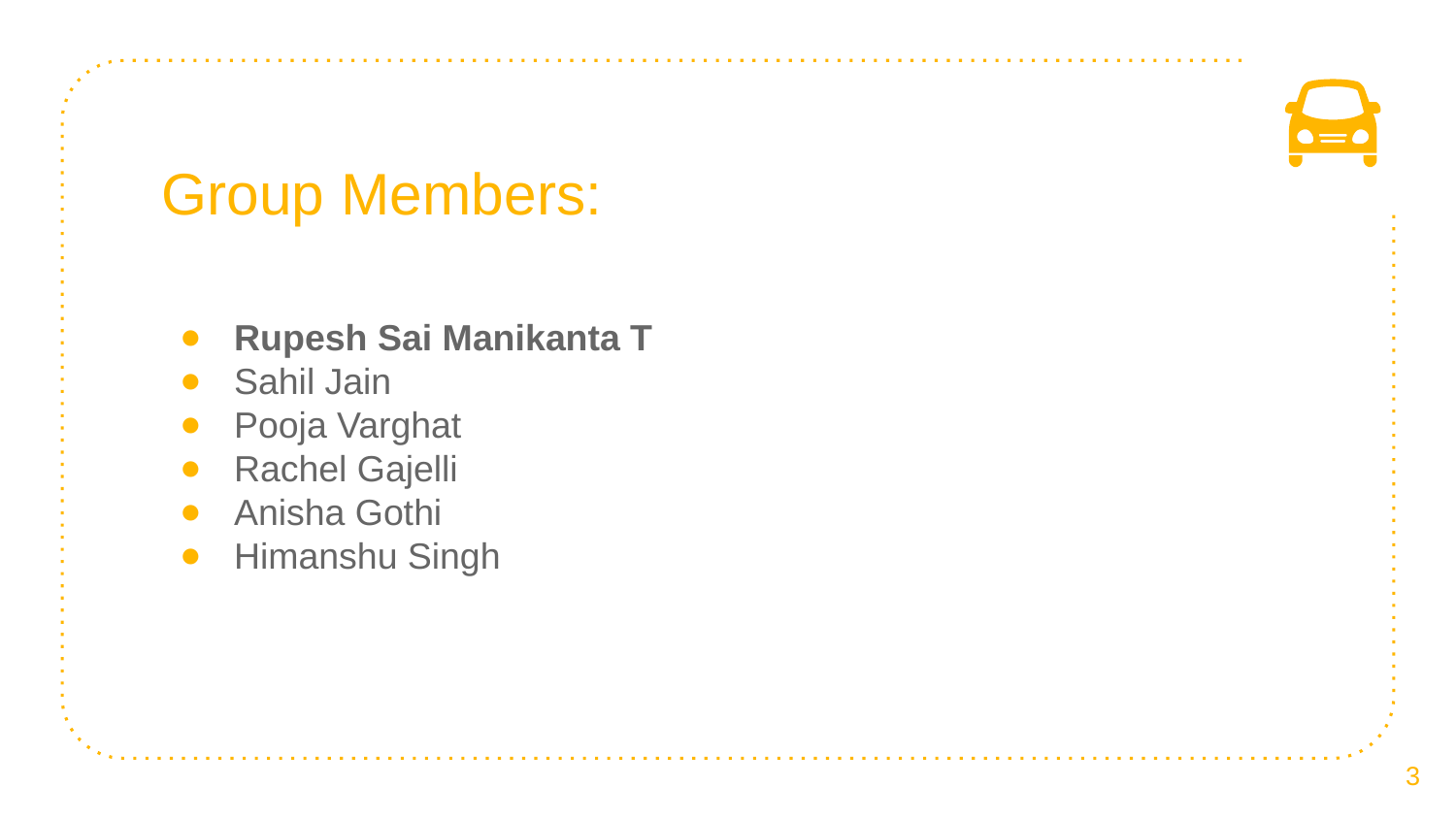

# Group Members:
Rupesh Sai Manikanta T
Sahil Jain
Pooja Varghat
Rachel Gajelli
Anisha Gothi
Himanshu Singh

3